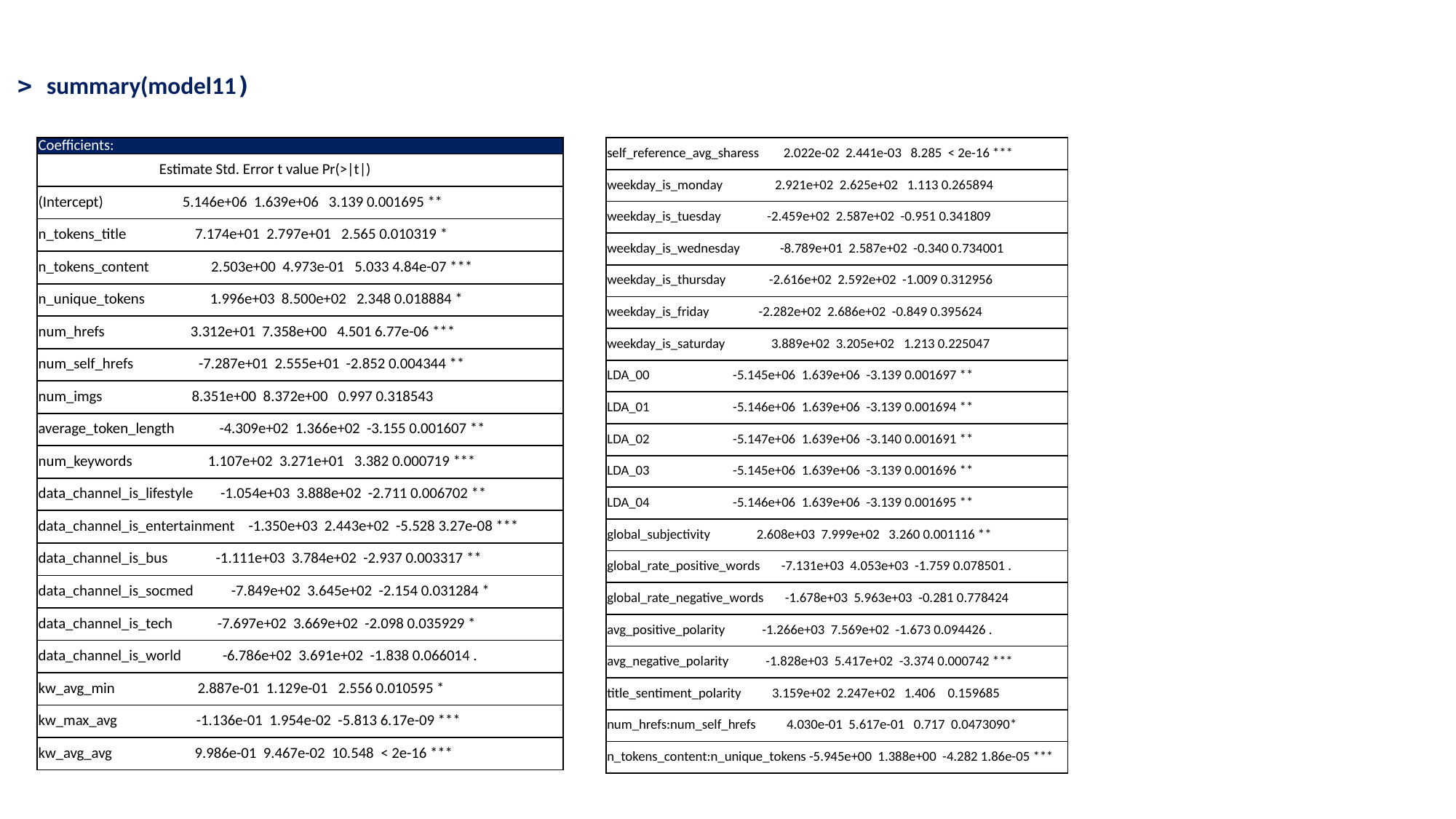

> summary(model11)
| Coefficients: |
| --- |
| Estimate Std. Error t value Pr(>|t|) |
| (Intercept) 5.146e+06 1.639e+06 3.139 0.001695 \*\* |
| n\_tokens\_title 7.174e+01 2.797e+01 2.565 0.010319 \* |
| n\_tokens\_content 2.503e+00 4.973e-01 5.033 4.84e-07 \*\*\* |
| n\_unique\_tokens 1.996e+03 8.500e+02 2.348 0.018884 \* |
| num\_hrefs 3.312e+01 7.358e+00 4.501 6.77e-06 \*\*\* |
| num\_self\_hrefs -7.287e+01 2.555e+01 -2.852 0.004344 \*\* |
| num\_imgs 8.351e+00 8.372e+00 0.997 0.318543 |
| average\_token\_length -4.309e+02 1.366e+02 -3.155 0.001607 \*\* |
| num\_keywords 1.107e+02 3.271e+01 3.382 0.000719 \*\*\* |
| data\_channel\_is\_lifestyle -1.054e+03 3.888e+02 -2.711 0.006702 \*\* |
| data\_channel\_is\_entertainment -1.350e+03 2.443e+02 -5.528 3.27e-08 \*\*\* |
| data\_channel\_is\_bus -1.111e+03 3.784e+02 -2.937 0.003317 \*\* |
| data\_channel\_is\_socmed -7.849e+02 3.645e+02 -2.154 0.031284 \* |
| data\_channel\_is\_tech -7.697e+02 3.669e+02 -2.098 0.035929 \* |
| data\_channel\_is\_world -6.786e+02 3.691e+02 -1.838 0.066014 . |
| kw\_avg\_min 2.887e-01 1.129e-01 2.556 0.010595 \* |
| kw\_max\_avg -1.136e-01 1.954e-02 -5.813 6.17e-09 \*\*\* |
| kw\_avg\_avg 9.986e-01 9.467e-02 10.548 < 2e-16 \*\*\* |
| self\_reference\_avg\_sharess 2.022e-02 2.441e-03 8.285 < 2e-16 \*\*\* |
| --- |
| weekday\_is\_monday 2.921e+02 2.625e+02 1.113 0.265894 |
| weekday\_is\_tuesday -2.459e+02 2.587e+02 -0.951 0.341809 |
| weekday\_is\_wednesday -8.789e+01 2.587e+02 -0.340 0.734001 |
| weekday\_is\_thursday -2.616e+02 2.592e+02 -1.009 0.312956 |
| weekday\_is\_friday -2.282e+02 2.686e+02 -0.849 0.395624 |
| weekday\_is\_saturday 3.889e+02 3.205e+02 1.213 0.225047 |
| LDA\_00 -5.145e+06 1.639e+06 -3.139 0.001697 \*\* |
| LDA\_01 -5.146e+06 1.639e+06 -3.139 0.001694 \*\* |
| LDA\_02 -5.147e+06 1.639e+06 -3.140 0.001691 \*\* |
| LDA\_03 -5.145e+06 1.639e+06 -3.139 0.001696 \*\* |
| LDA\_04 -5.146e+06 1.639e+06 -3.139 0.001695 \*\* |
| global\_subjectivity 2.608e+03 7.999e+02 3.260 0.001116 \*\* |
| global\_rate\_positive\_words -7.131e+03 4.053e+03 -1.759 0.078501 . |
| global\_rate\_negative\_words -1.678e+03 5.963e+03 -0.281 0.778424 |
| avg\_positive\_polarity -1.266e+03 7.569e+02 -1.673 0.094426 . |
| avg\_negative\_polarity -1.828e+03 5.417e+02 -3.374 0.000742 \*\*\* |
| title\_sentiment\_polarity 3.159e+02 2.247e+02 1.406 0.159685 |
| num\_hrefs:num\_self\_hrefs 4.030e-01 5.617e-01 0.717 0.0473090\* |
| n\_tokens\_content:n\_unique\_tokens -5.945e+00 1.388e+00 -4.282 1.86e-05 \*\*\* |